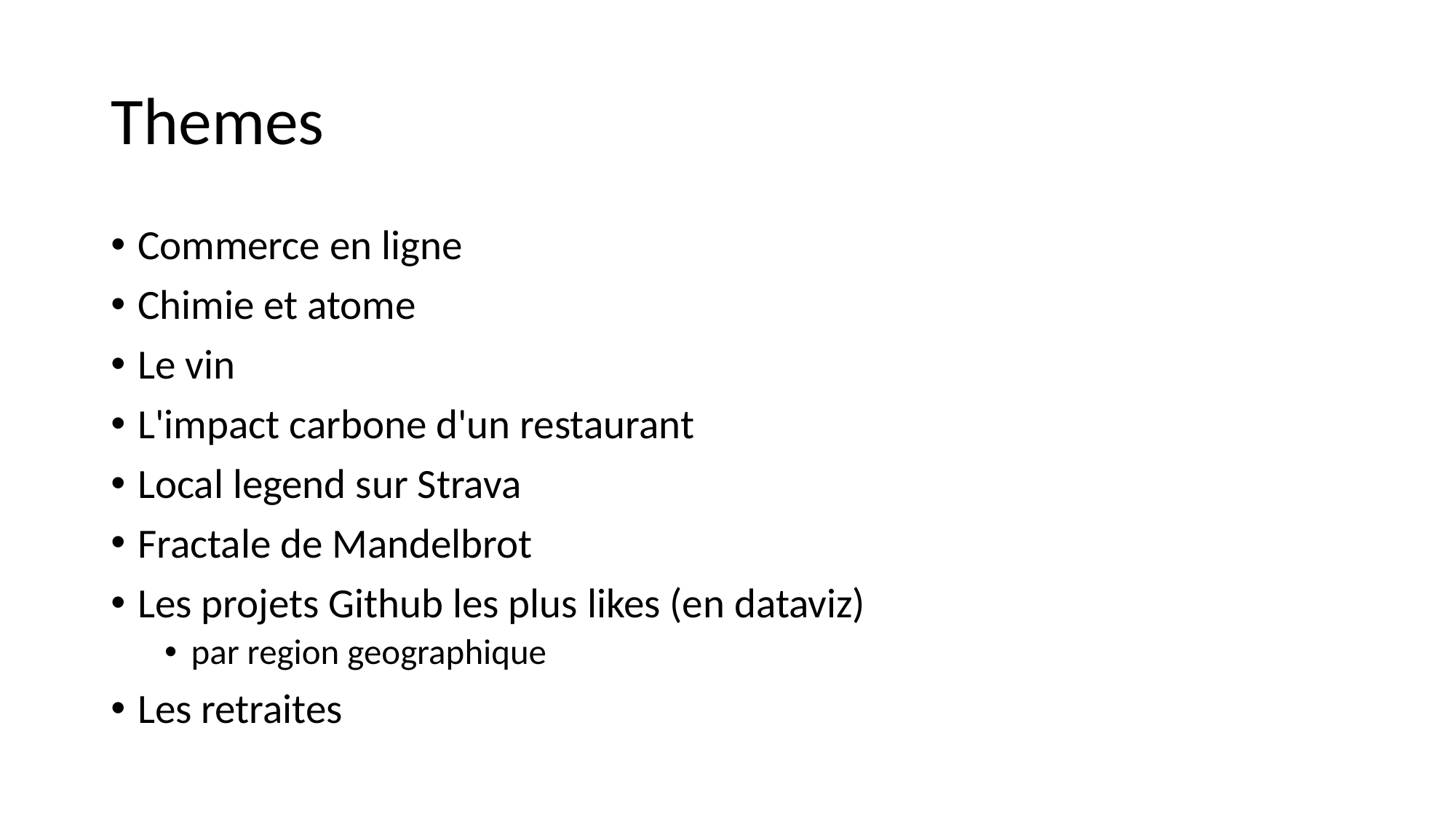

# Themes
Commerce en ligne
Chimie et atome
Le vin
L'impact carbone d'un restaurant
Local legend sur Strava
Fractale de Mandelbrot
Les projets Github les plus likes (en dataviz)
par region geographique
Les retraites